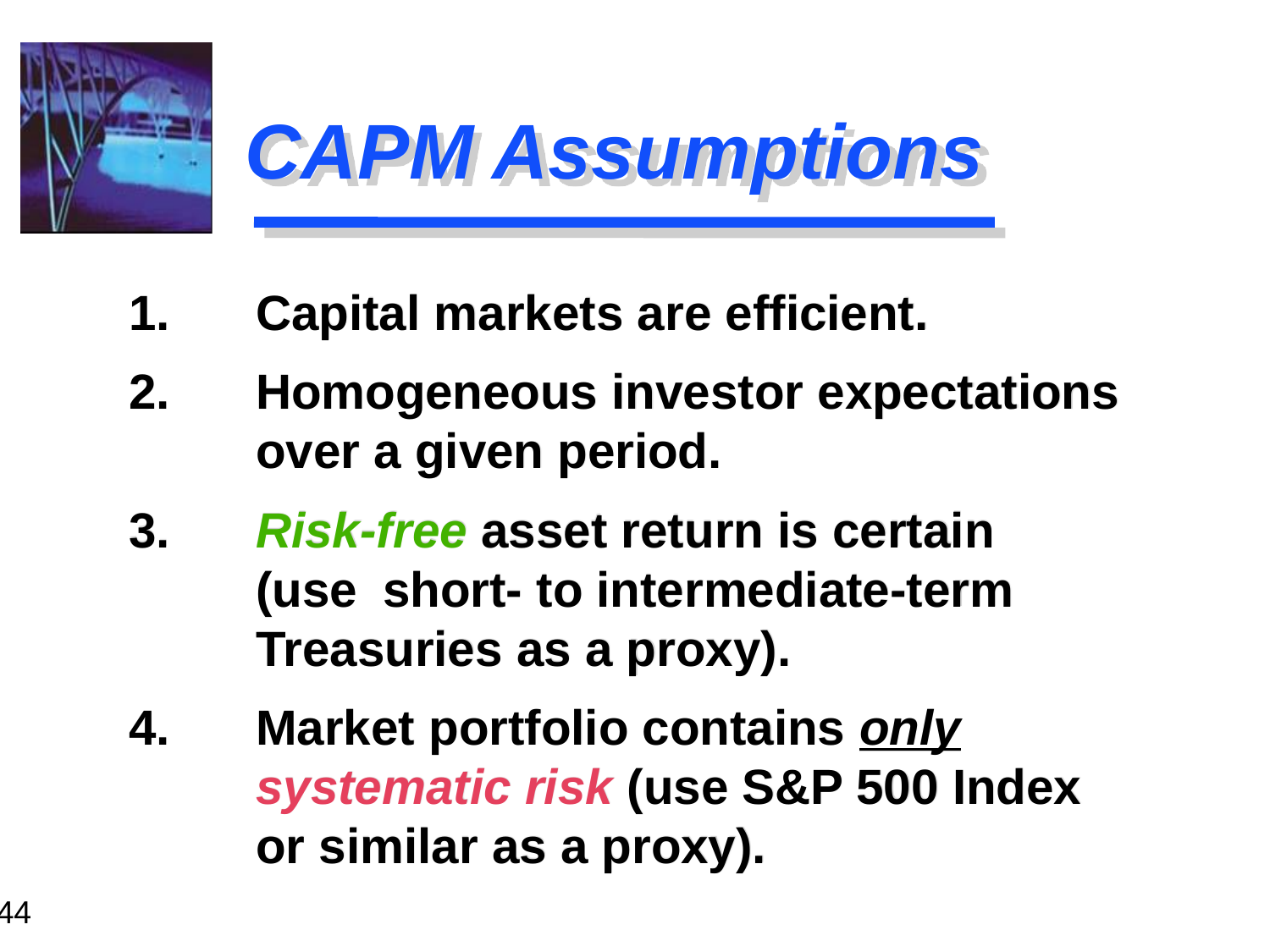

# CAPM Assumptions

1.	Capital markets are efficient.
2.	Homogeneous investor expectations 		over a given period.
3.	Risk-free asset return is certain 			(use 	short- to intermediate-term 		Treasuries as a proxy).
4.	Market portfolio contains only 			systematic risk (use S&P 500 Index		or similar as a proxy).